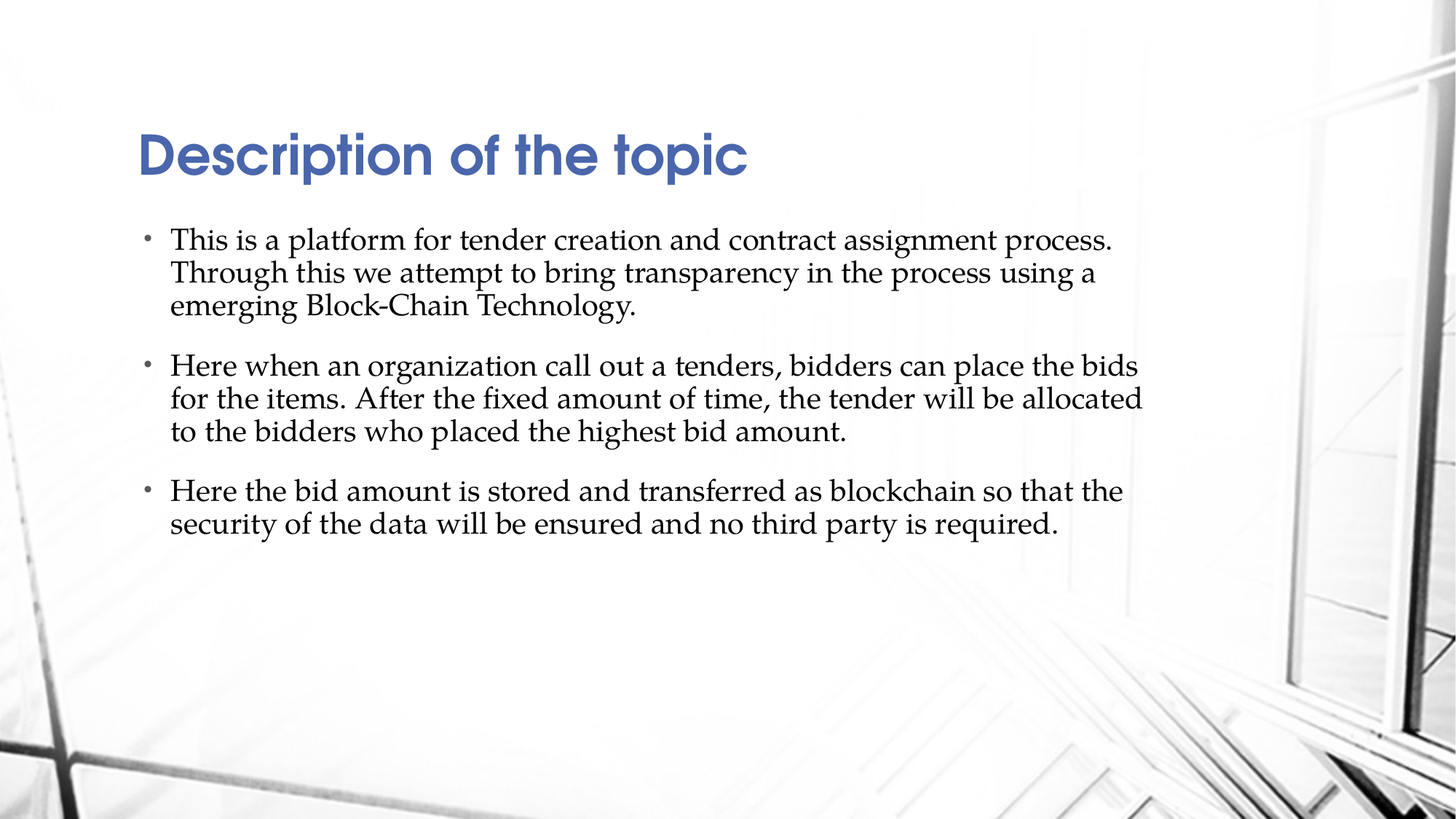

# Description of the topic
This is a platform for tender creation and contract assignment process. Through this we attempt to bring transparency in the process using a emerging Block-Chain Technology.
Here when an organization call out a tenders, bidders can place the bids for the items. After the fixed amount of time, the tender will be allocated to the bidders who placed the highest bid amount.
Here the bid amount is stored and transferred as blockchain so that the security of the data will be ensured and no third party is required.